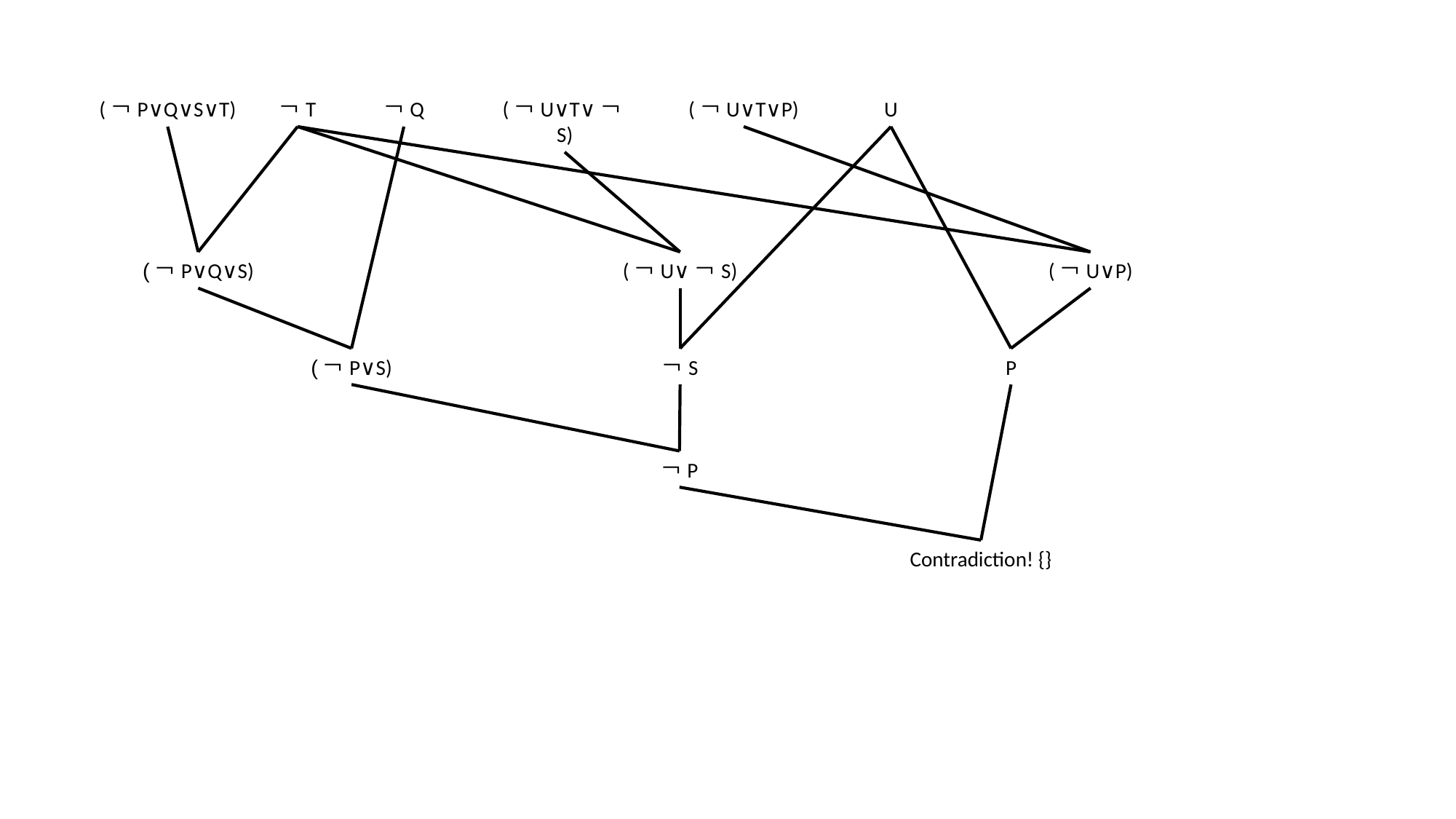

(￢P∨Q∨S∨T)
￢T
￢Q
(￢U∨T∨￢S)
(￢U∨T∨P)
U
(￢P∨Q∨S)
(￢U∨￢S)
(￢U∨P)
(￢P∨S)
￢S
P
￢P
Contradiction! {}